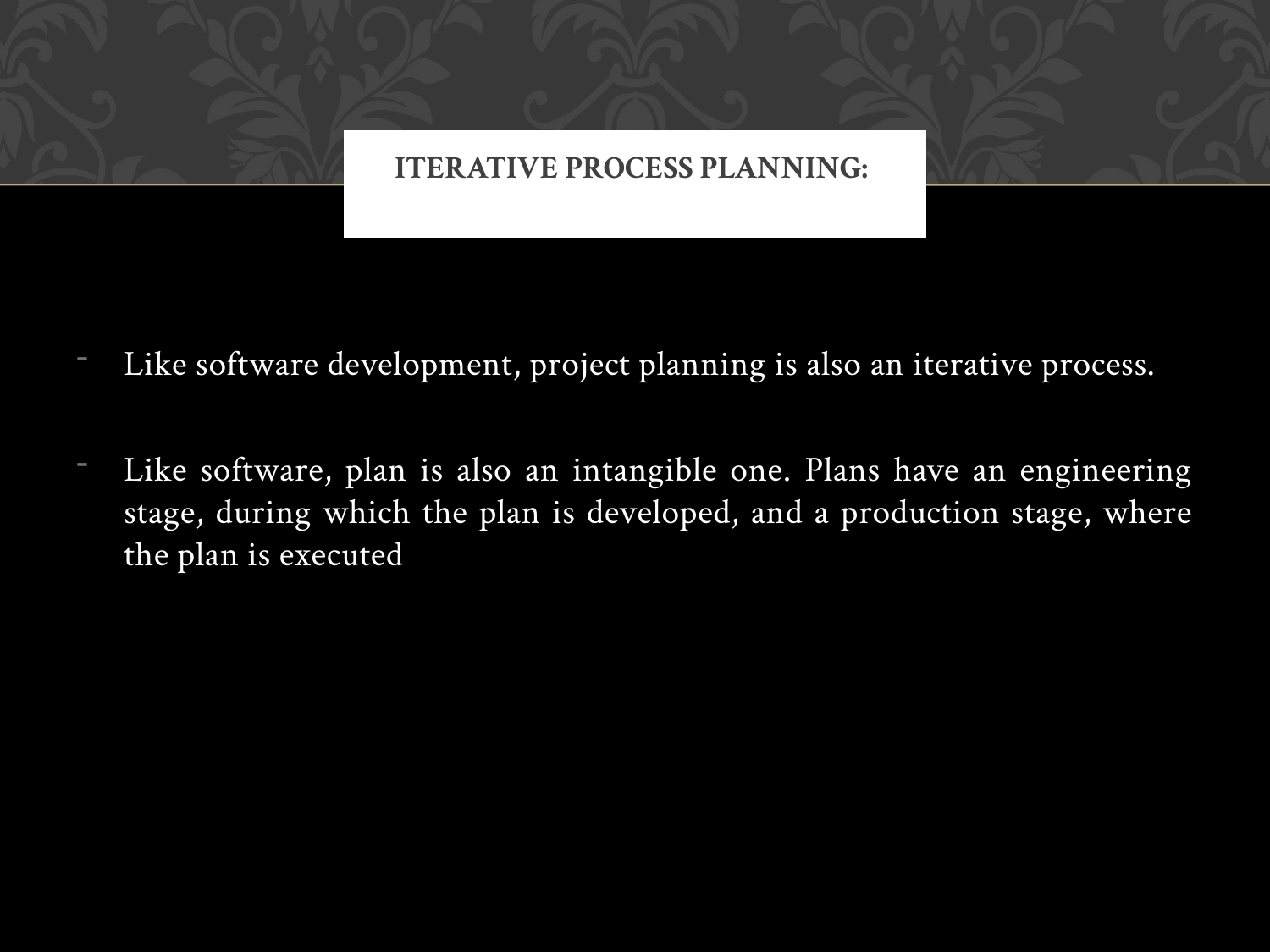

# Iterative Process Planning:

Like software development, project planning is also an iterative process.

Like software, plan is also an intangible one. Plans have an engineering stage, during which the plan is developed, and a production stage, where the plan is executed